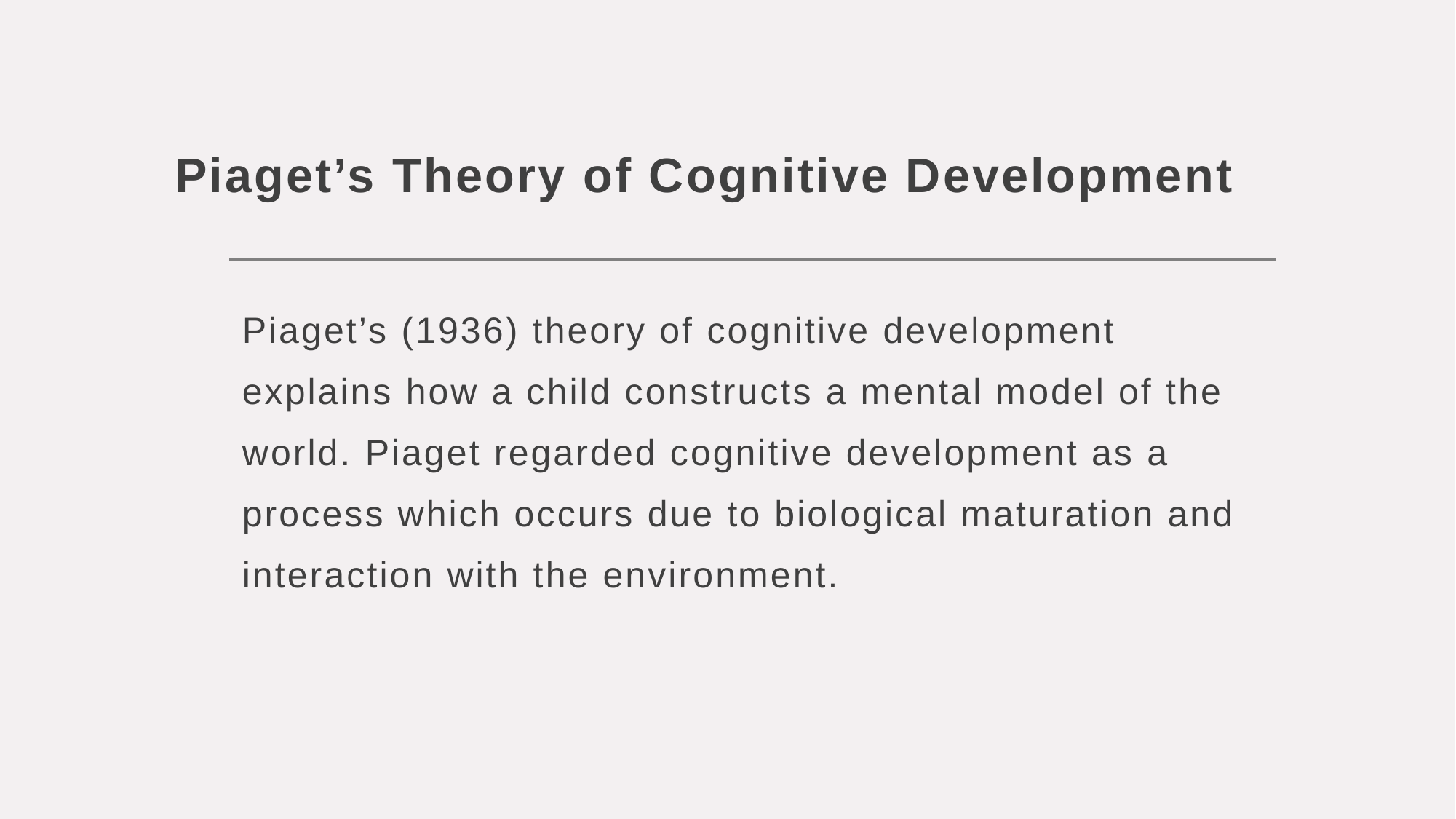

# Piaget’s Theory of Cognitive Development
Piaget’s (1936) theory of cognitive development explains how a child constructs a mental model of the world. Piaget regarded cognitive development as a process which occurs due to biological maturation and interaction with the environment.